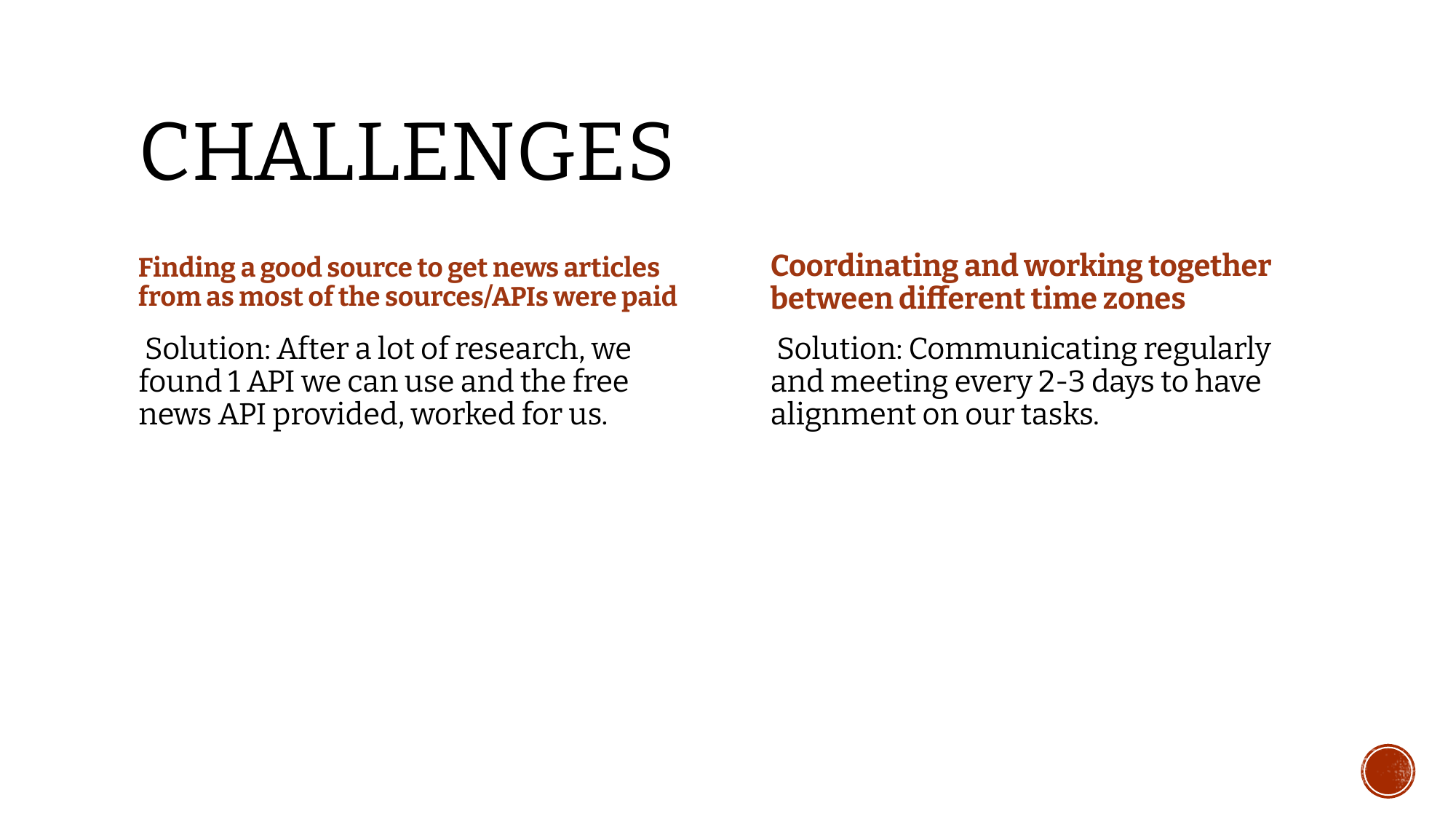

# Challenges
Finding a good source to get news articles from as most of the sources/APIs were paid
Coordinating and working together between different time zones
 Solution: After a lot of research, we found 1 API we can use and the free news API provided, worked for us.

 Solution: Communicating regularly and meeting every 2-3 days to have alignment on our tasks.